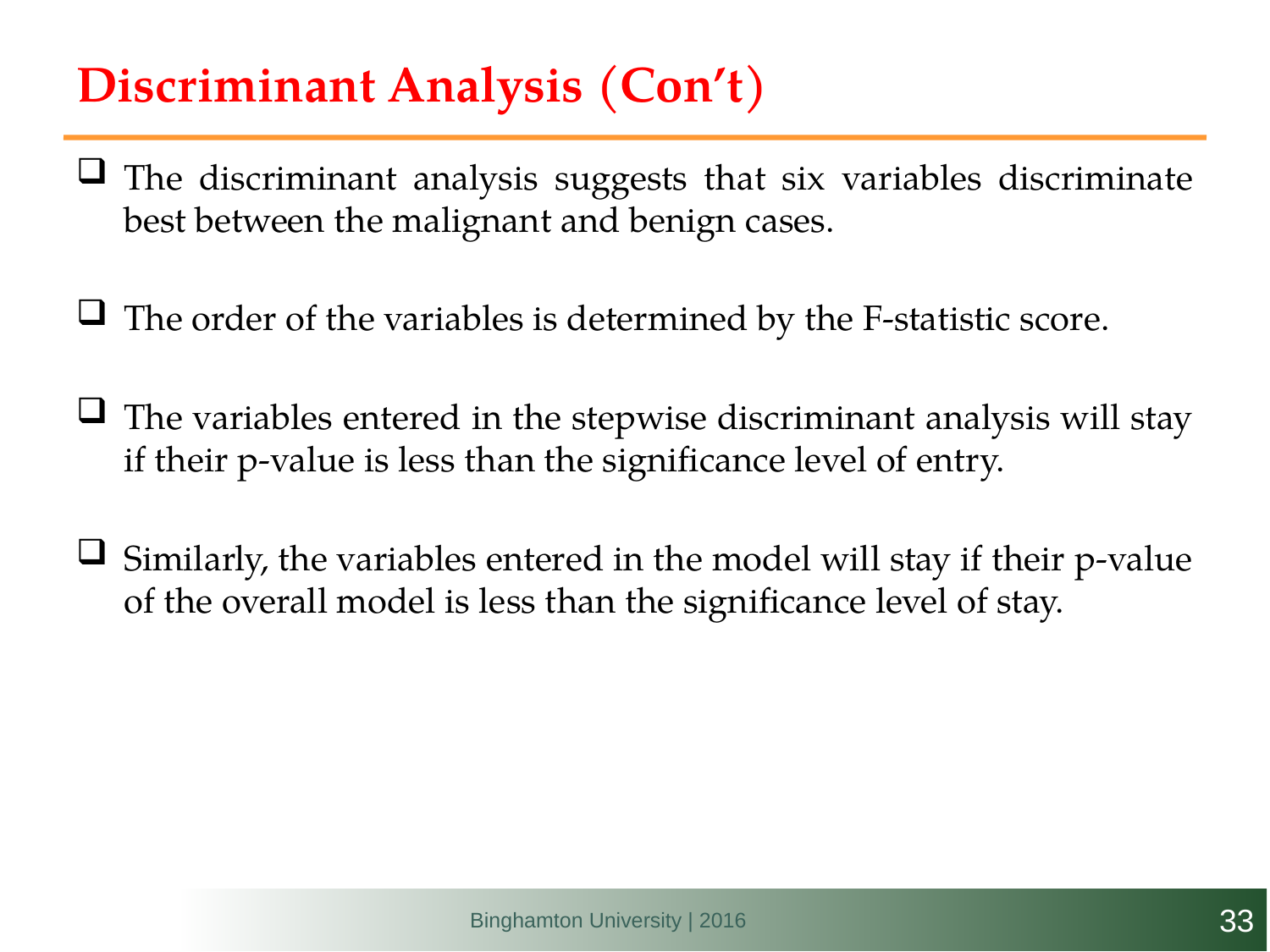

# Discriminant Analysis (Con’t)
The discriminant analysis suggests that six variables discriminate best between the malignant and benign cases.

The order of the variables is determined by the F-statistic score.

The variables entered in the stepwise discriminant analysis will stay if their p-value is less than the significance level of entry.

Similarly, the variables entered in the model will stay if their p-value of the overall model is less than the significance level of stay.